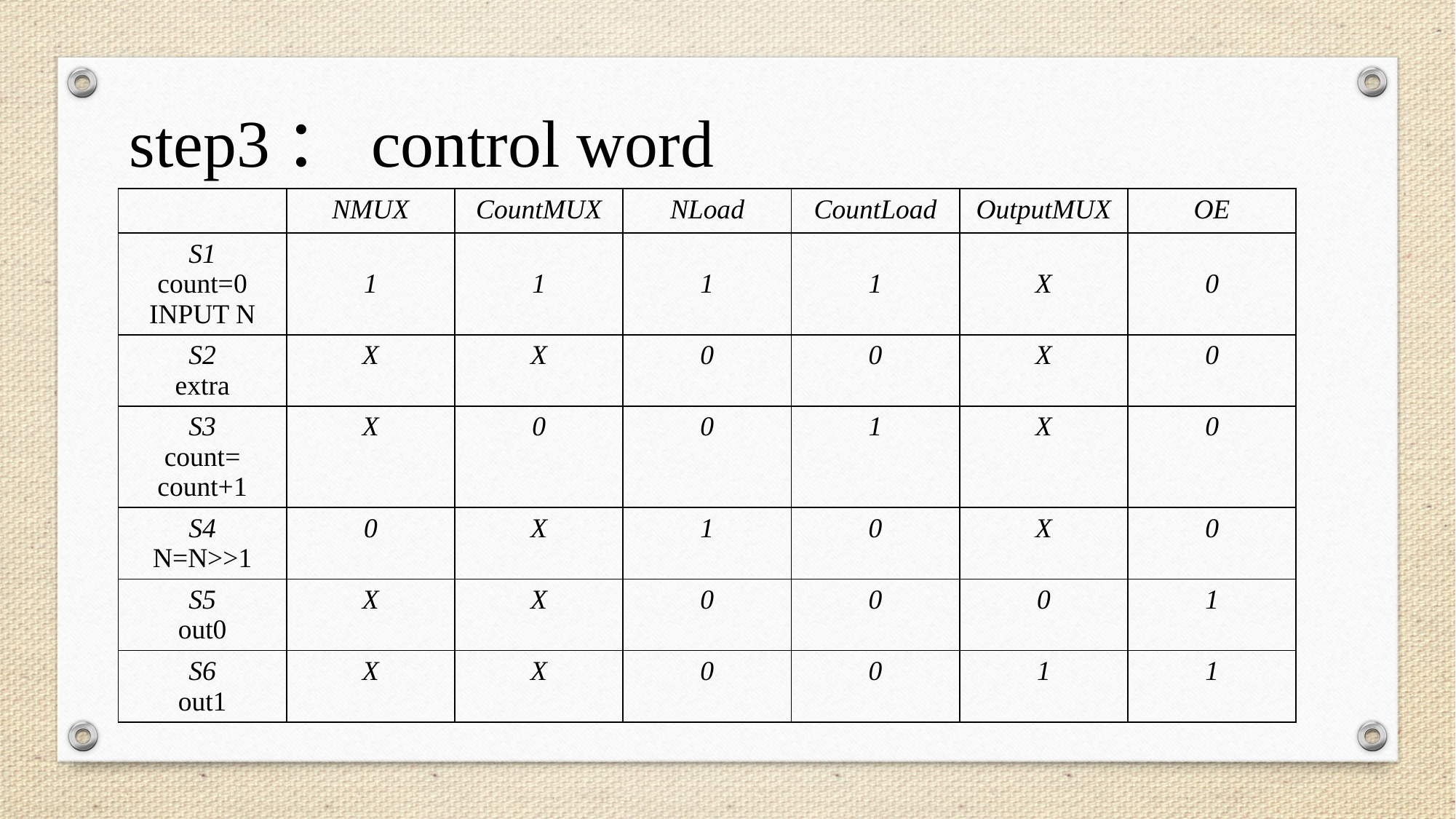

step3：control word
|  | NMUX | CountMUX | NLoad | CountLoad | OutputMUX | OE |
| --- | --- | --- | --- | --- | --- | --- |
| S1 count=0 INPUT N | 1 | 1 | 1 | 1 | X | 0 |
| S2 extra | X | X | 0 | 0 | X | 0 |
| S3 count= count+1 | X | 0 | 0 | 1 | X | 0 |
| S4 N=N>>1 | 0 | X | 1 | 0 | X | 0 |
| S5 out0 | X | X | 0 | 0 | 0 | 1 |
| S6 out1 | X | X | 0 | 0 | 1 | 1 |